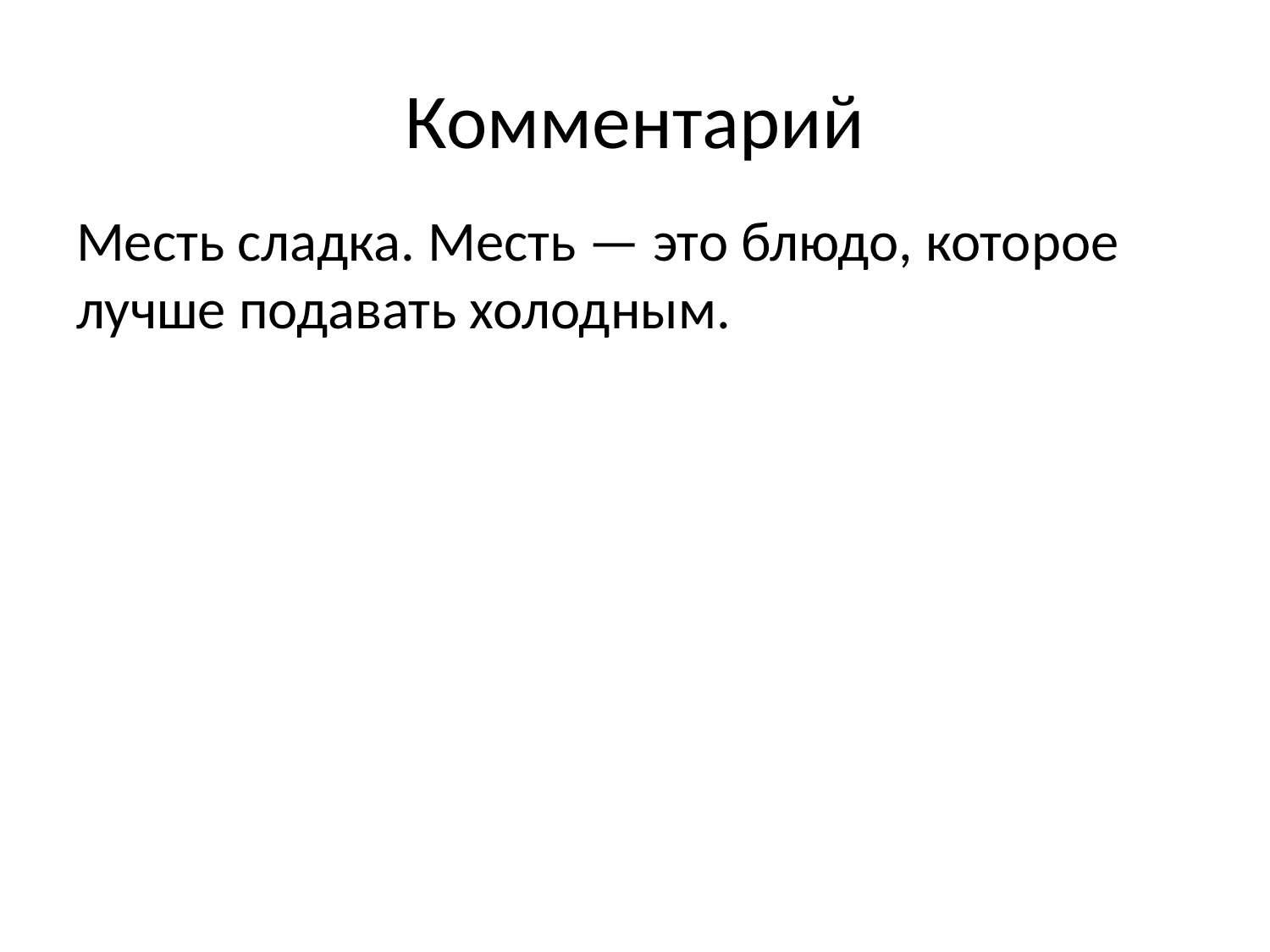

# Комментарий
Месть сладка. Месть — это блюдо, которое лучше подавать холодным.